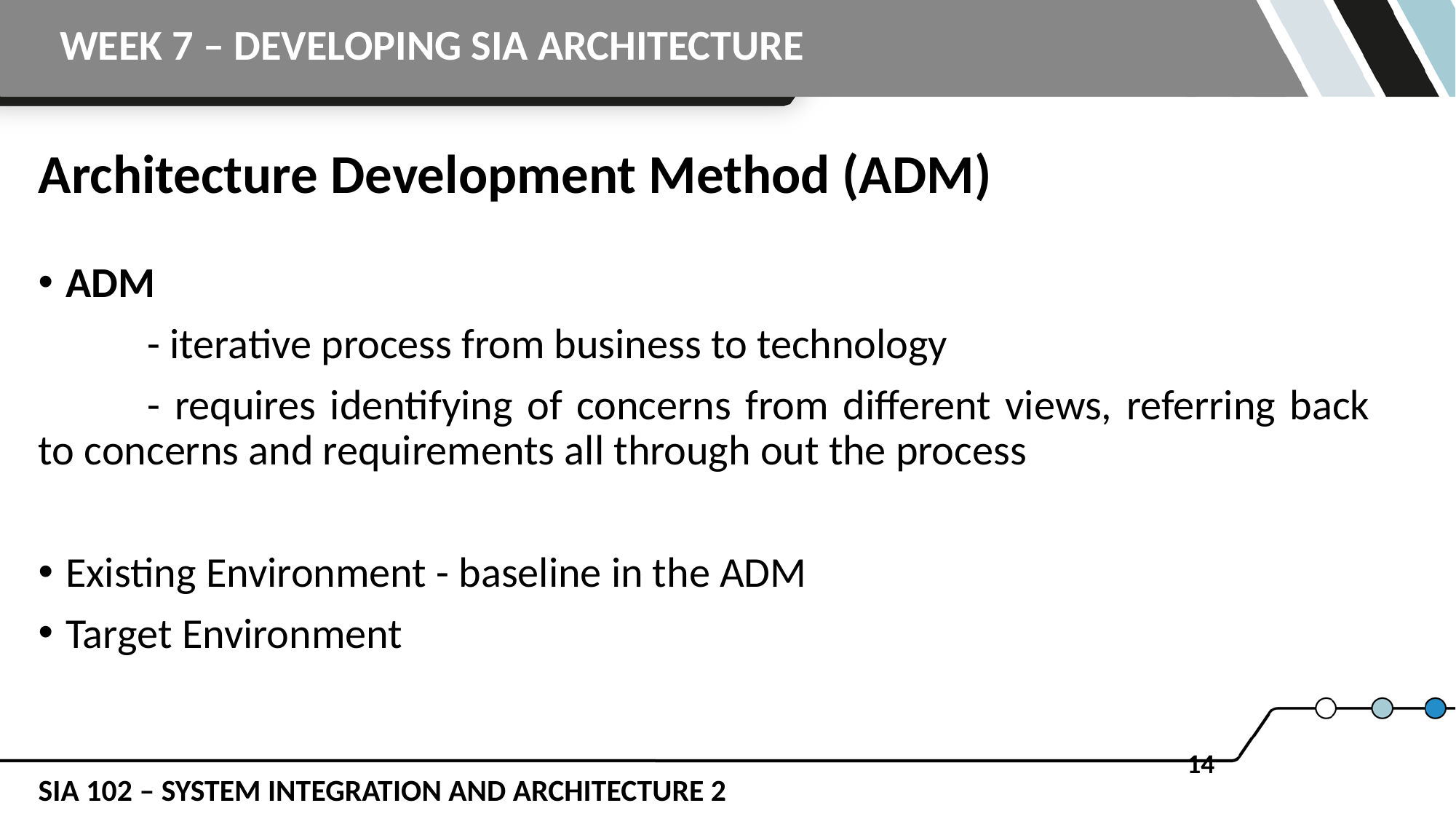

# Architecture Development Method (ADM)
ADM
	- iterative process from business to technology
	- requires identifying of concerns from different views, referring back to concerns and requirements all through out the process

Existing Environment - baseline in the ADM
Target Environment
14